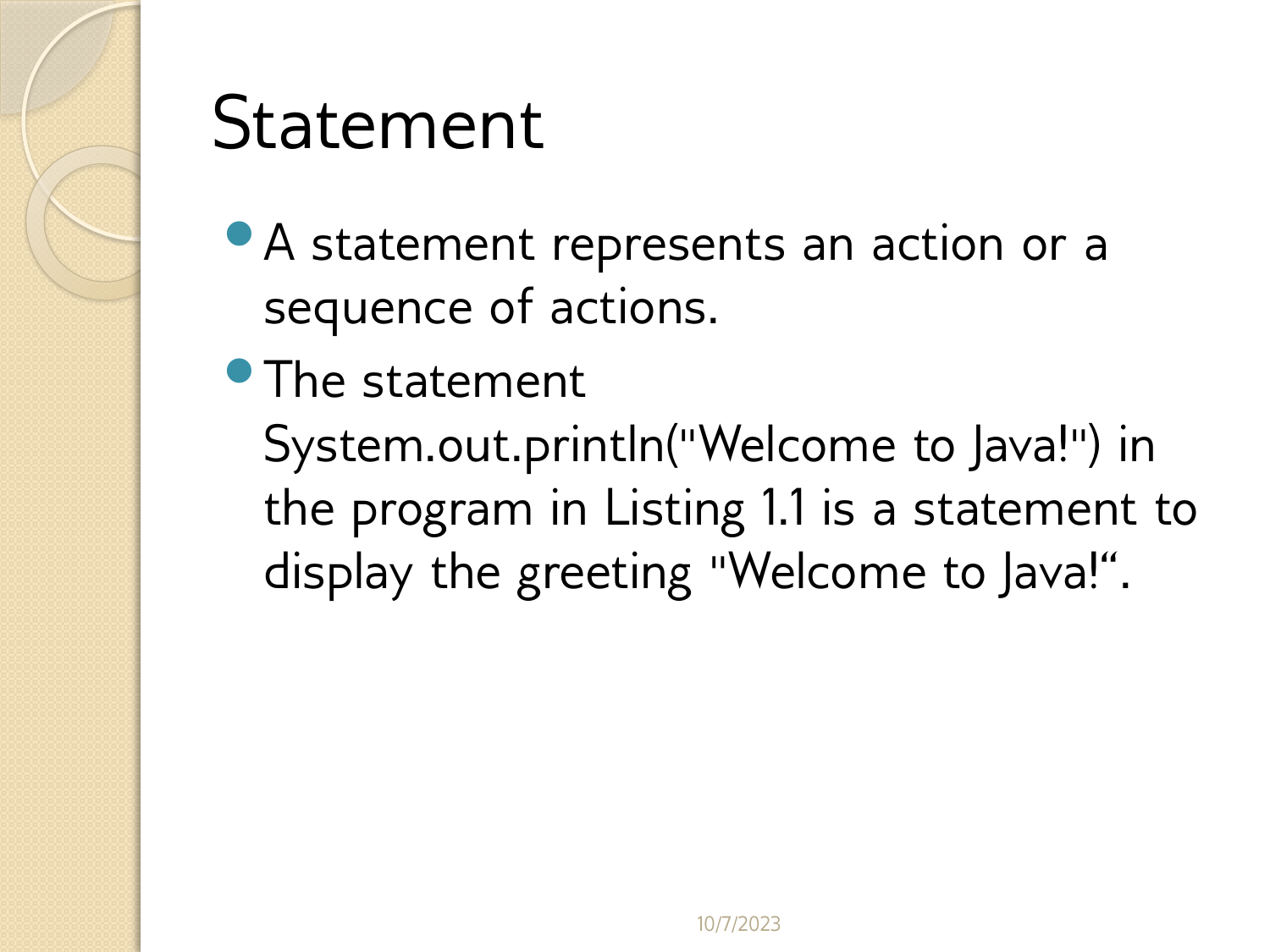

# Statement
A statement represents an action or a sequence of actions.
The statement System.out.println("Welcome to Java!") in the program in Listing 1.1 is a statement to display the greeting "Welcome to Java!“.

10/7/2023